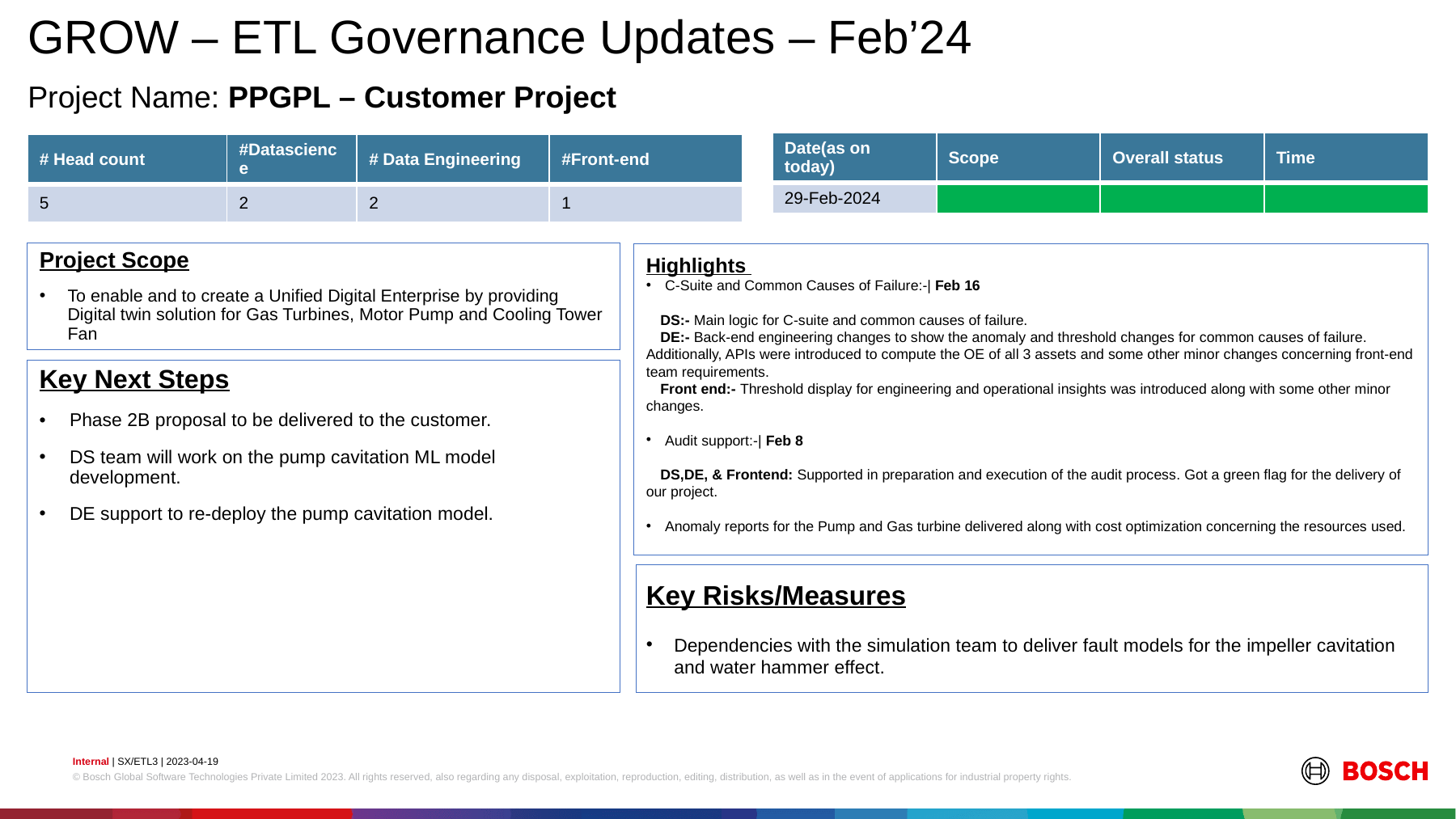

GROW – ETL Governance Updates – Feb’24
Project Name: PPGPL – Customer Project
| Date(as on today) | Scope | Overall status | Time |
| --- | --- | --- | --- |
| 29-Feb-2024 |  |  |  |
| # Head count | #Datascience | # Data Engineering | #Front-end |
| --- | --- | --- | --- |
| 5 | 2 | 2 | 1 |
Project Scope
To enable and to create a Unified Digital Enterprise by providing Digital twin solution for Gas Turbines, Motor Pump and Cooling Tower Fan

Highlights
C-Suite and Common Causes of Failure:-| Feb 16

 DS:- Main logic for C-suite and common causes of failure.
 DE:- Back-end engineering changes to show the anomaly and threshold changes for common causes of failure. Additionally, APIs were introduced to compute the OE of all 3 assets and some other minor changes concerning front-end team requirements.
 Front end:- Threshold display for engineering and operational insights was introduced along with some other minor changes.

Audit support:-| Feb 8

 DS,DE, & Frontend: Supported in preparation and execution of the audit process. Got a green flag for the delivery of our project.

Anomaly reports for the Pump and Gas turbine delivered along with cost optimization concerning the resources used.

Key Next Steps
Phase 2B proposal to be delivered to the customer.
DS team will work on the pump cavitation ML model development.
DE support to re-deploy the pump cavitation model.

Key Risks/Measures

Dependencies with the simulation team to deliver fault models for the impeller cavitation and water hammer effect.